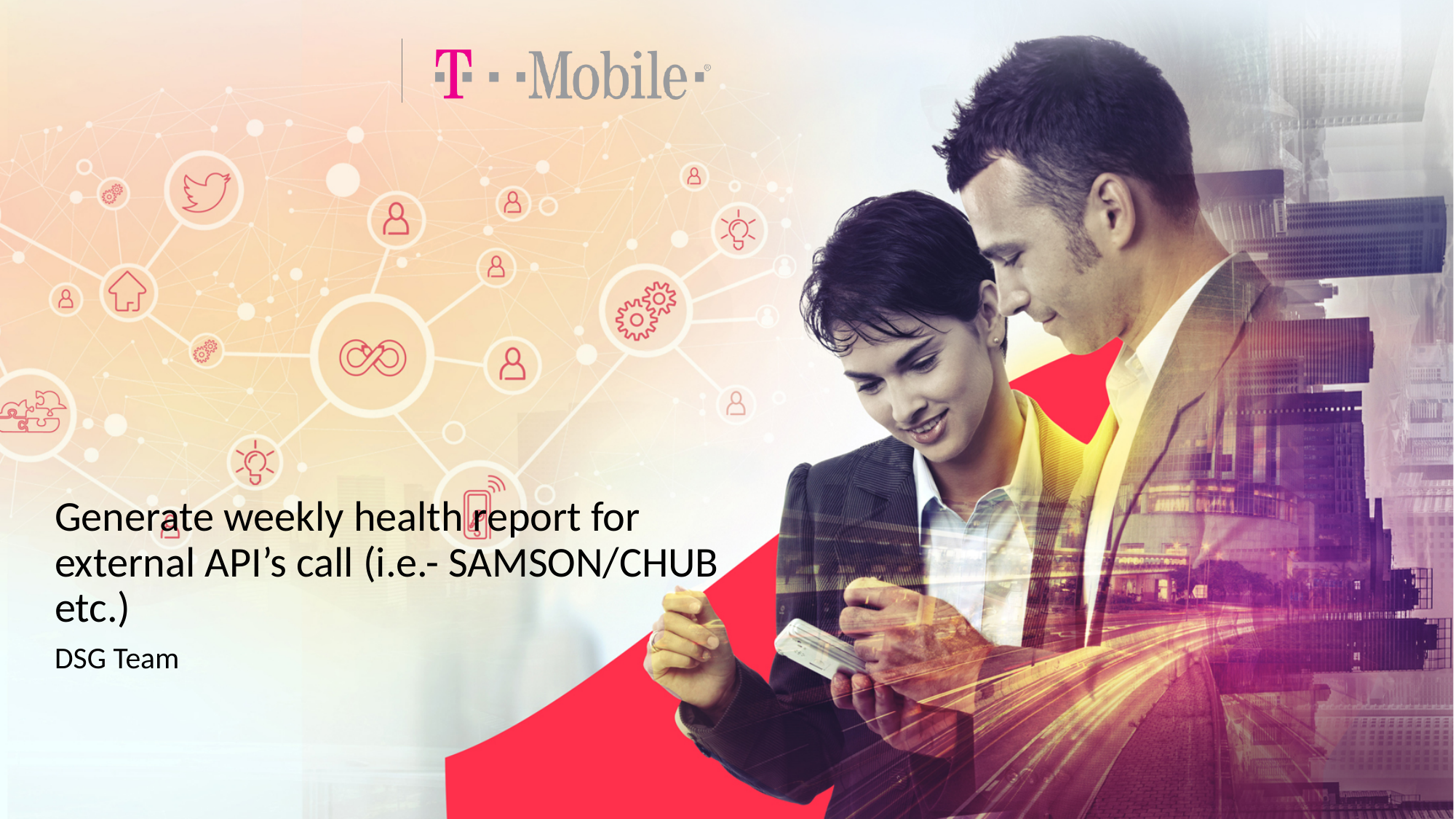

# Generate weekly health report for external API’s call (i.e.- SAMSON/CHUB etc.)
DSG Team